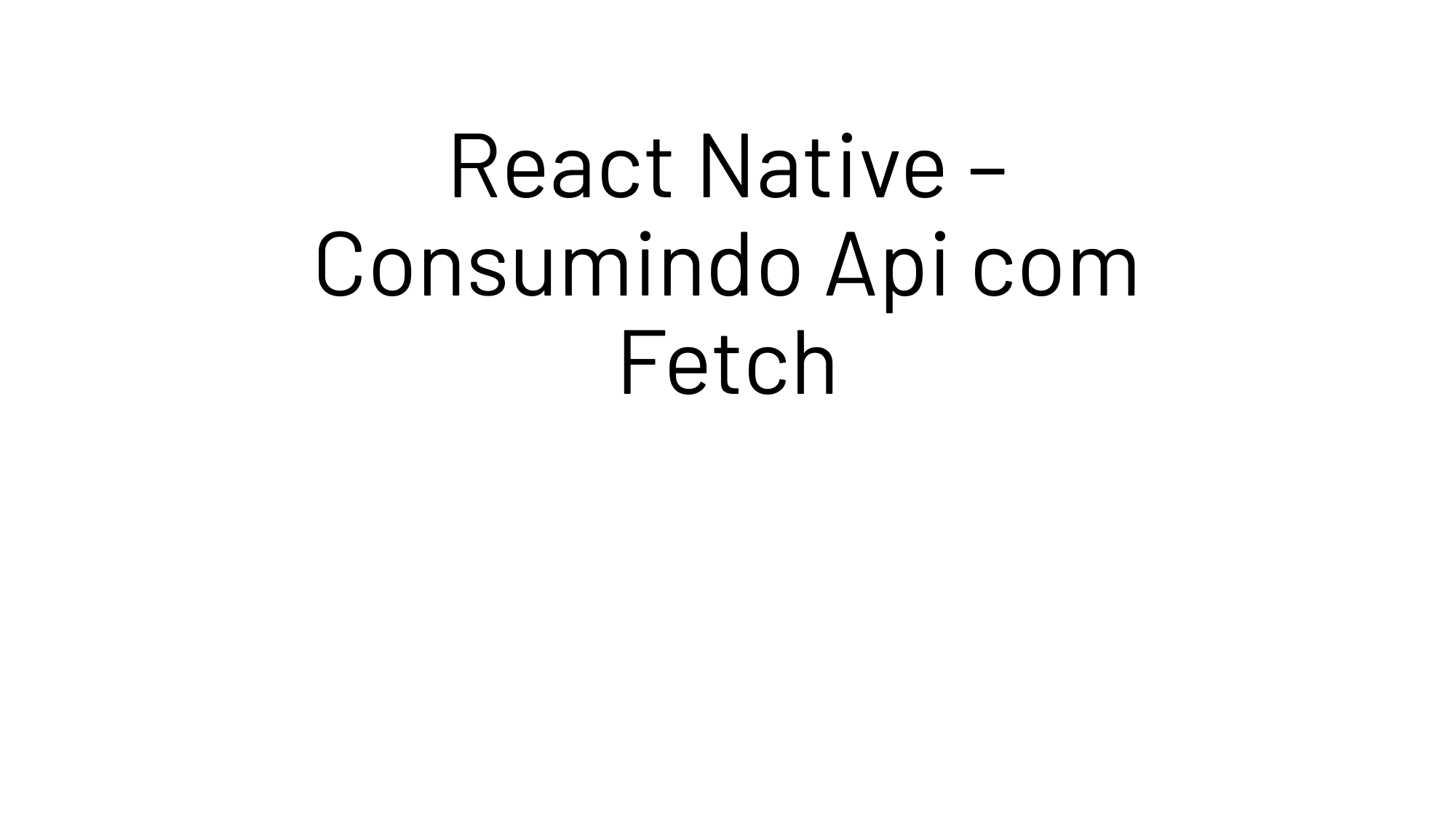

# React Native – Consumindo Api com Fetch